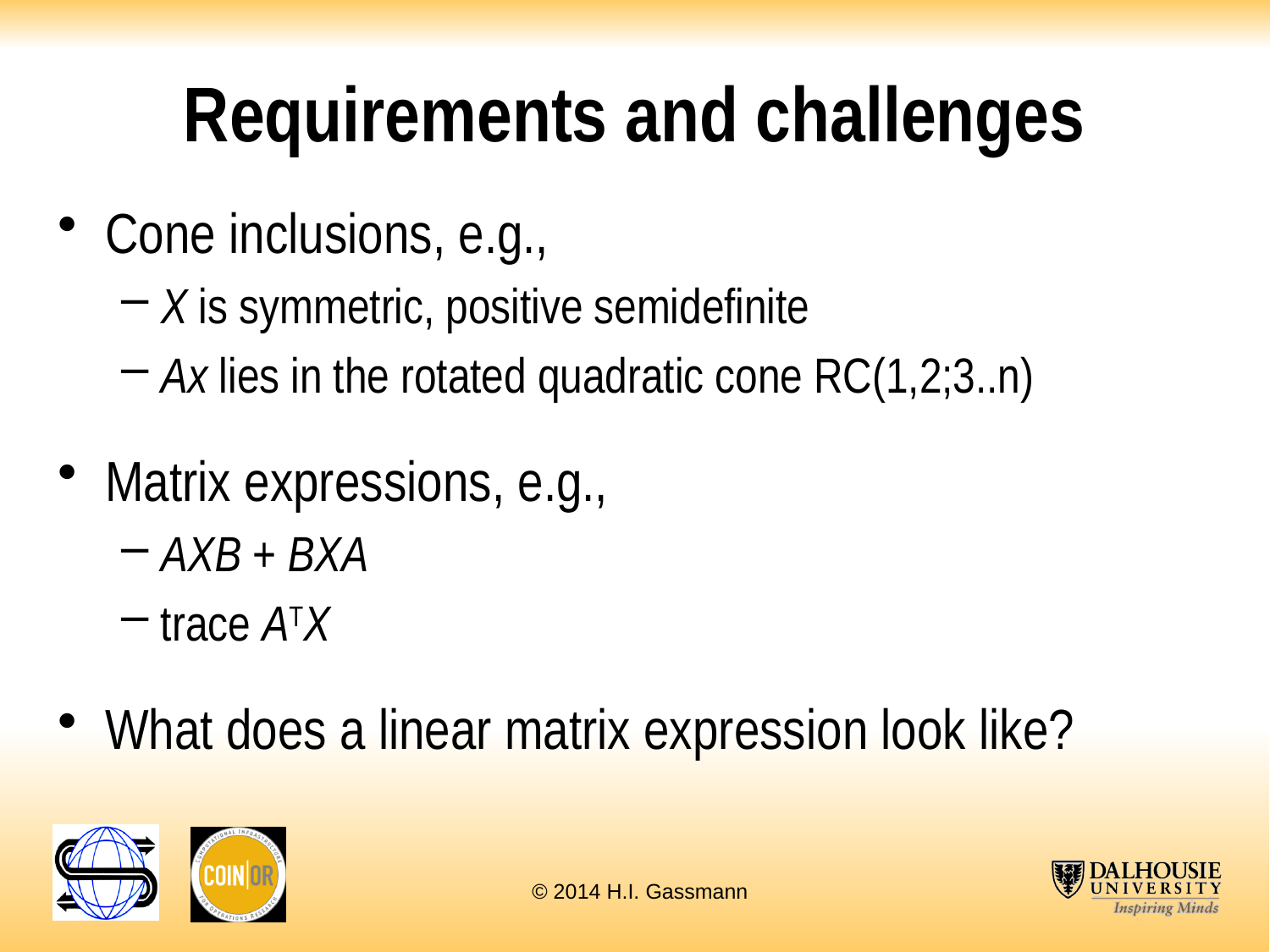

# Requirements and challenges
Cone inclusions, e.g.,
X is symmetric, positive semidefinite
Ax lies in the rotated quadratic cone RC(1,2;3..n)
Matrix expressions, e.g.,
AXB + BXA
trace ATX
What does a linear matrix expression look like?